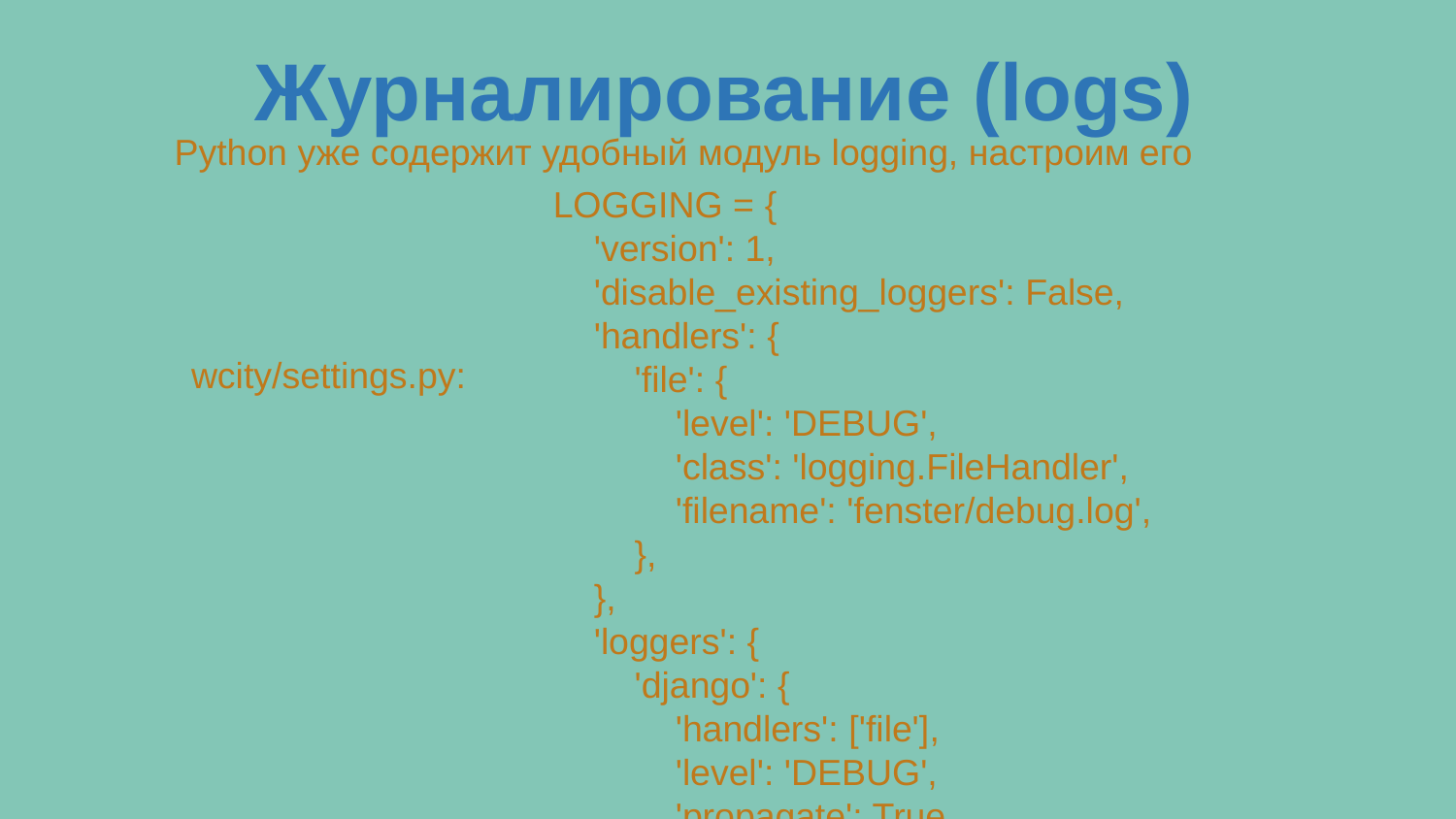

Журналирование (logs)
Python уже содержит удобный модуль logging, настроим его
LOGGING = {
    'version': 1,
    'disable_existing_loggers': False,
    'handlers': {
        'file': {
            'level': 'DEBUG',
            'class': 'logging.FileHandler',
            'filename': 'fenster/debug.log',
        },
    },
    'loggers': {
        'django': {
            'handlers': ['file'],
            'level': 'DEBUG',
            'propagate': True,
        },
    },
}
wcity/settings.py: